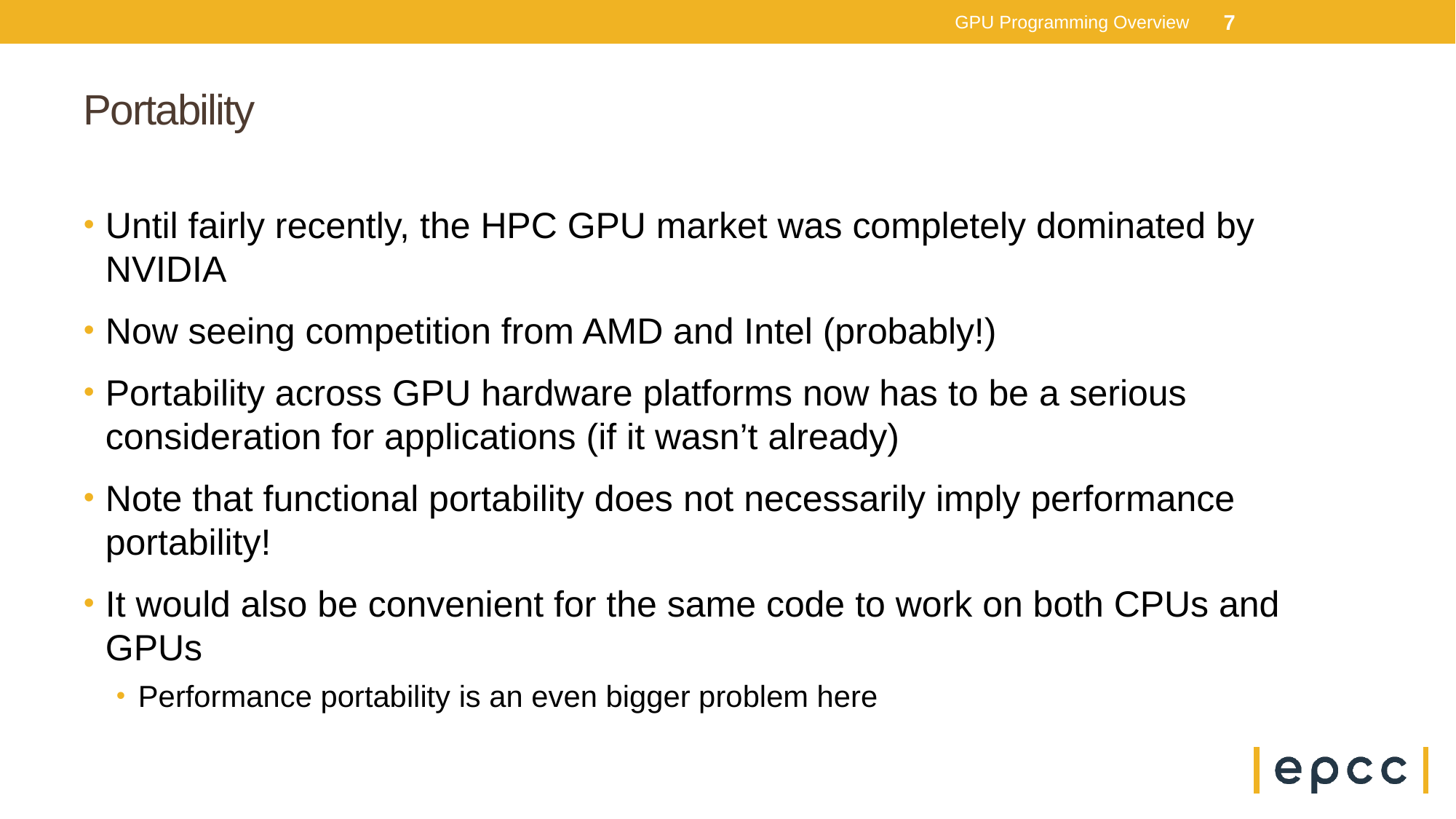

GPU Programming Overview
7
# Portability

Until fairly recently, the HPC GPU market was completely dominated by NVIDIA
Now seeing competition from AMD and Intel (probably!)
Portability across GPU hardware platforms now has to be a serious consideration for applications (if it wasn’t already)
Note that functional portability does not necessarily imply performance portability!
It would also be convenient for the same code to work on both CPUs and GPUs
Performance portability is an even bigger problem here